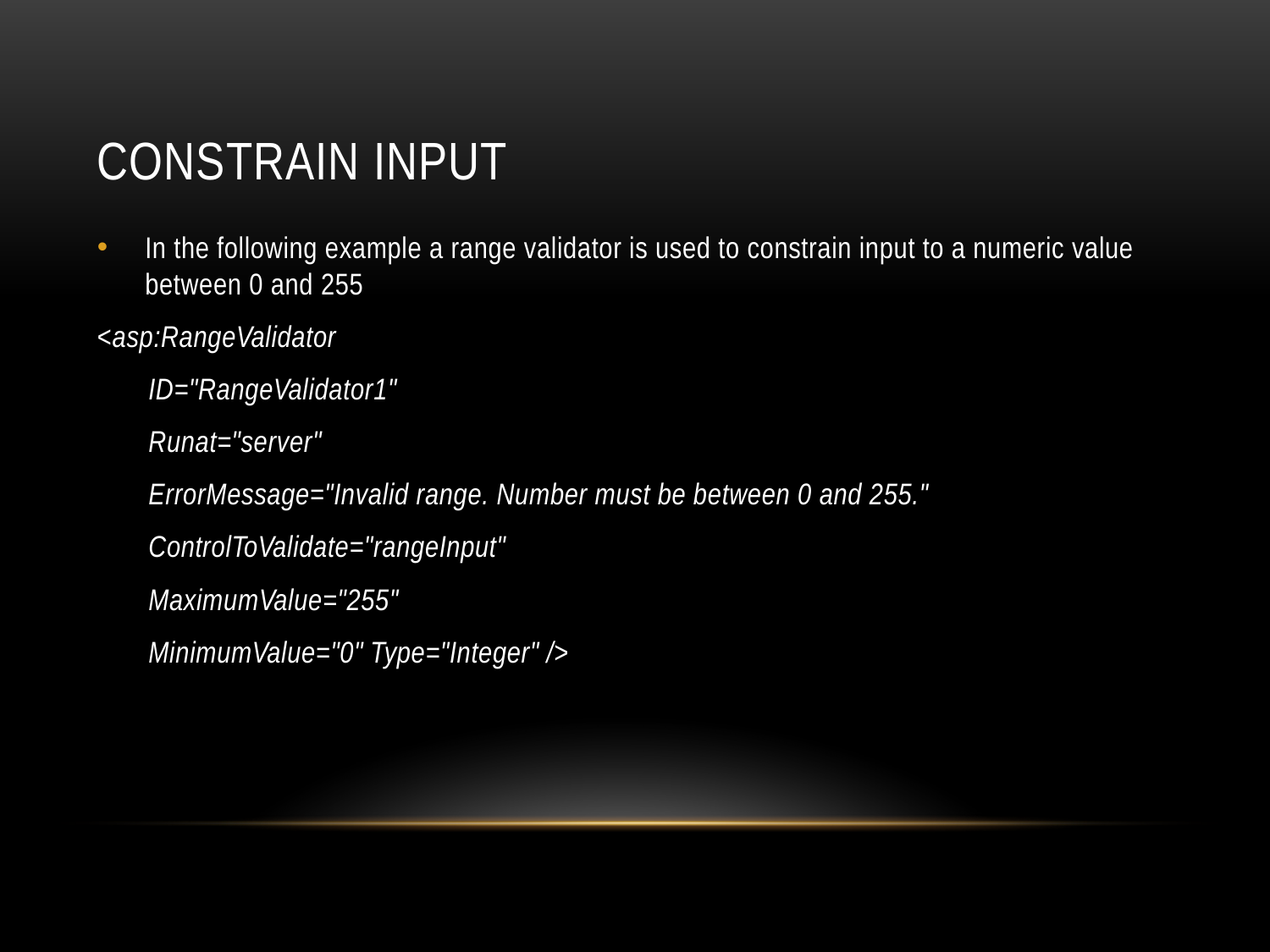

# Constrain input
In the following example a range validator is used to constrain input to a numeric value between 0 and 255
<asp:RangeValidator
       ID="RangeValidator1"
       Runat="server"
       ErrorMessage="Invalid range. Number must be between 0 and 255."
       ControlToValidate="rangeInput"
       MaximumValue="255"
       MinimumValue="0" Type="Integer" />